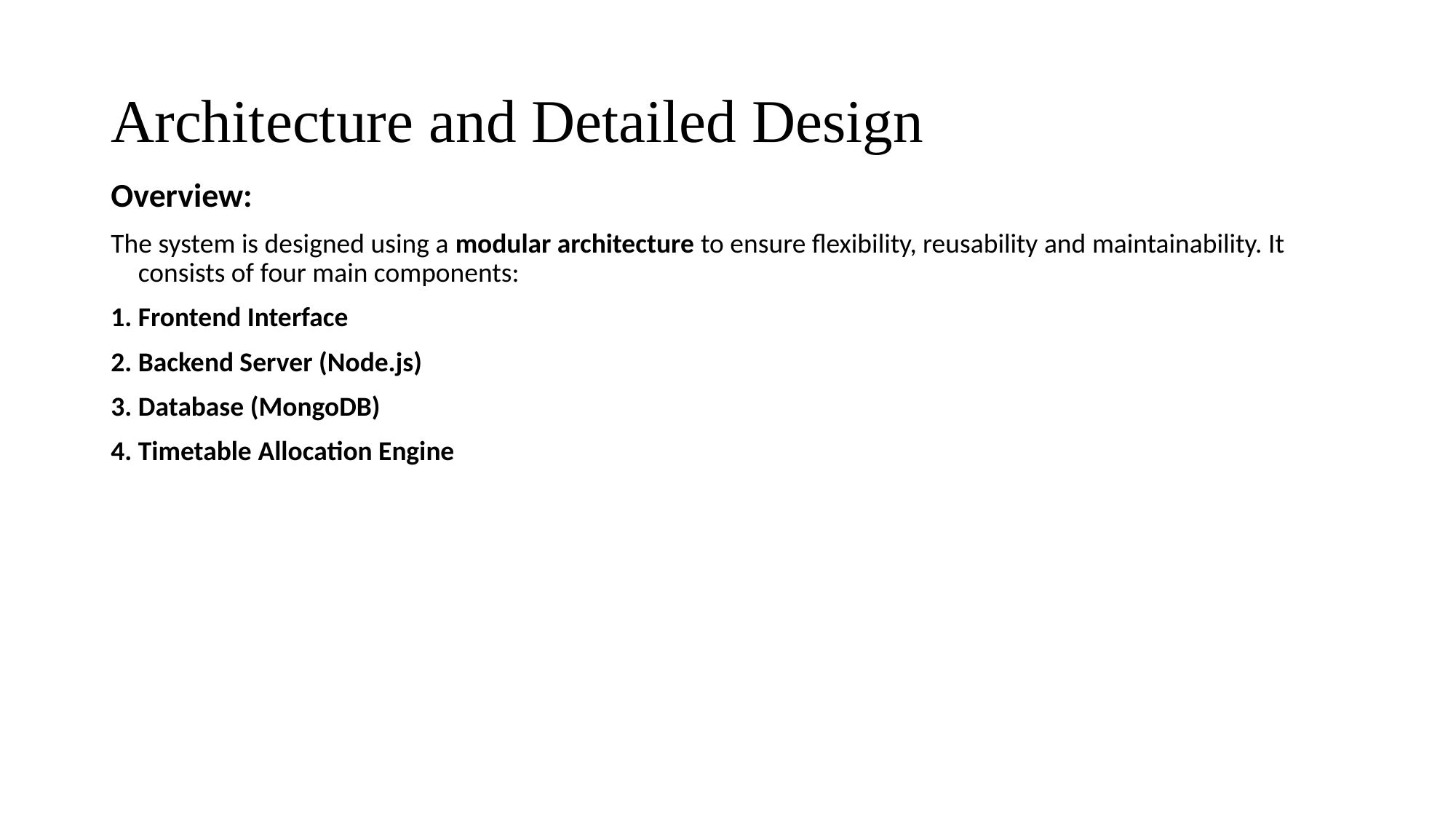

Uses a modular function structure: allocateSec, allocateLab, reallocate, checkPrev, and more.

# Architecture and Detailed Design
Overview:
The system is designed using a modular architecture to ensure flexibility, reusability and maintainability. It consists of four main components:
Frontend Interface
Backend Server (Node.js)
Database (MongoDB)
Timetable Allocation Engine